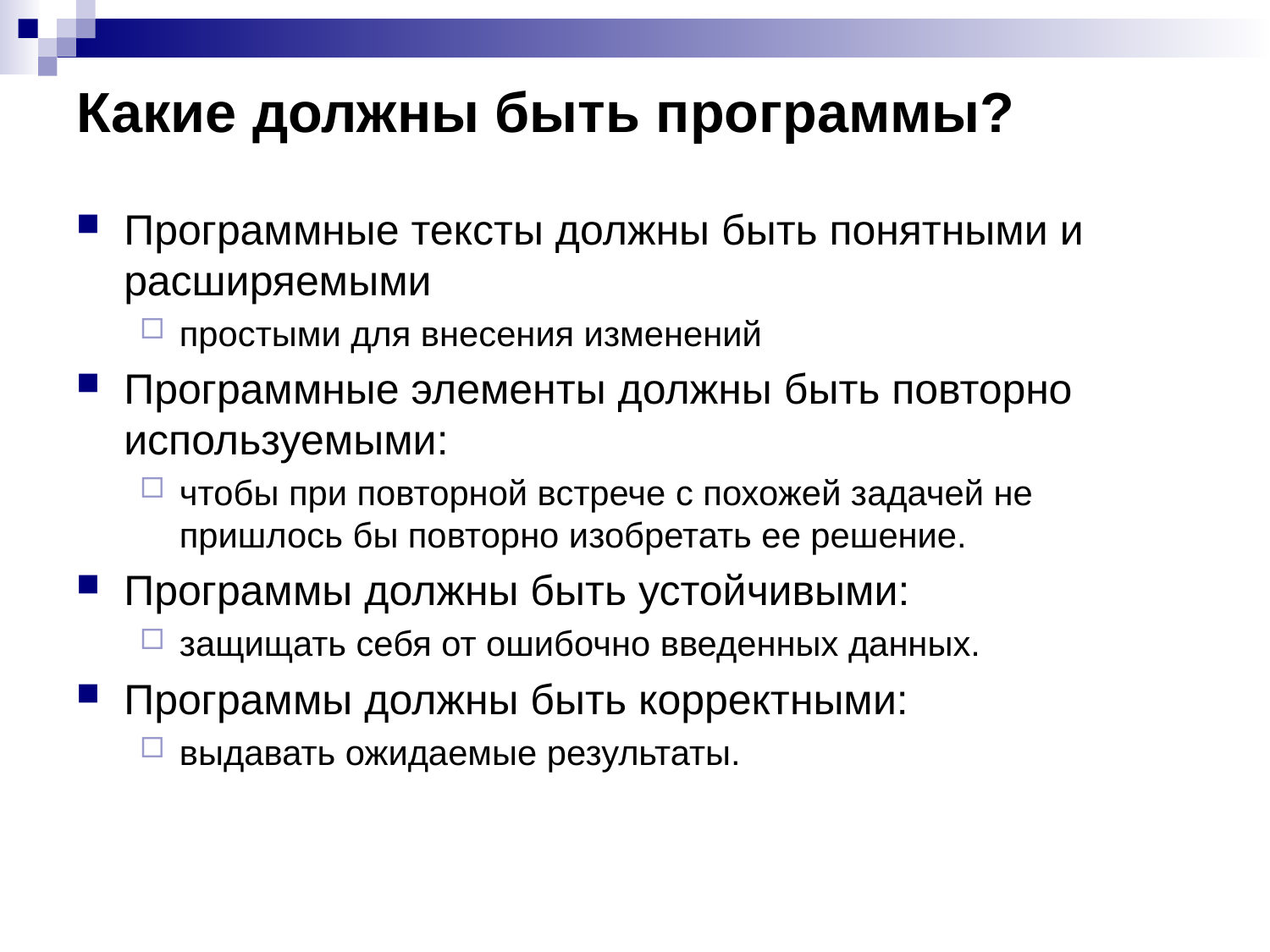

# Какие должны быть программы?
Программные тексты должны быть понятными и расширяемыми
простыми для внесения изменений
Программные элементы должны быть повторно используемыми:
чтобы при повторной встрече с похожей задачей не пришлось бы повторно изобретать ее решение.
Программы должны быть устойчивыми:
защищать себя от ошибочно введенных данных.
Программы должны быть корректными:
выдавать ожидаемые результаты.